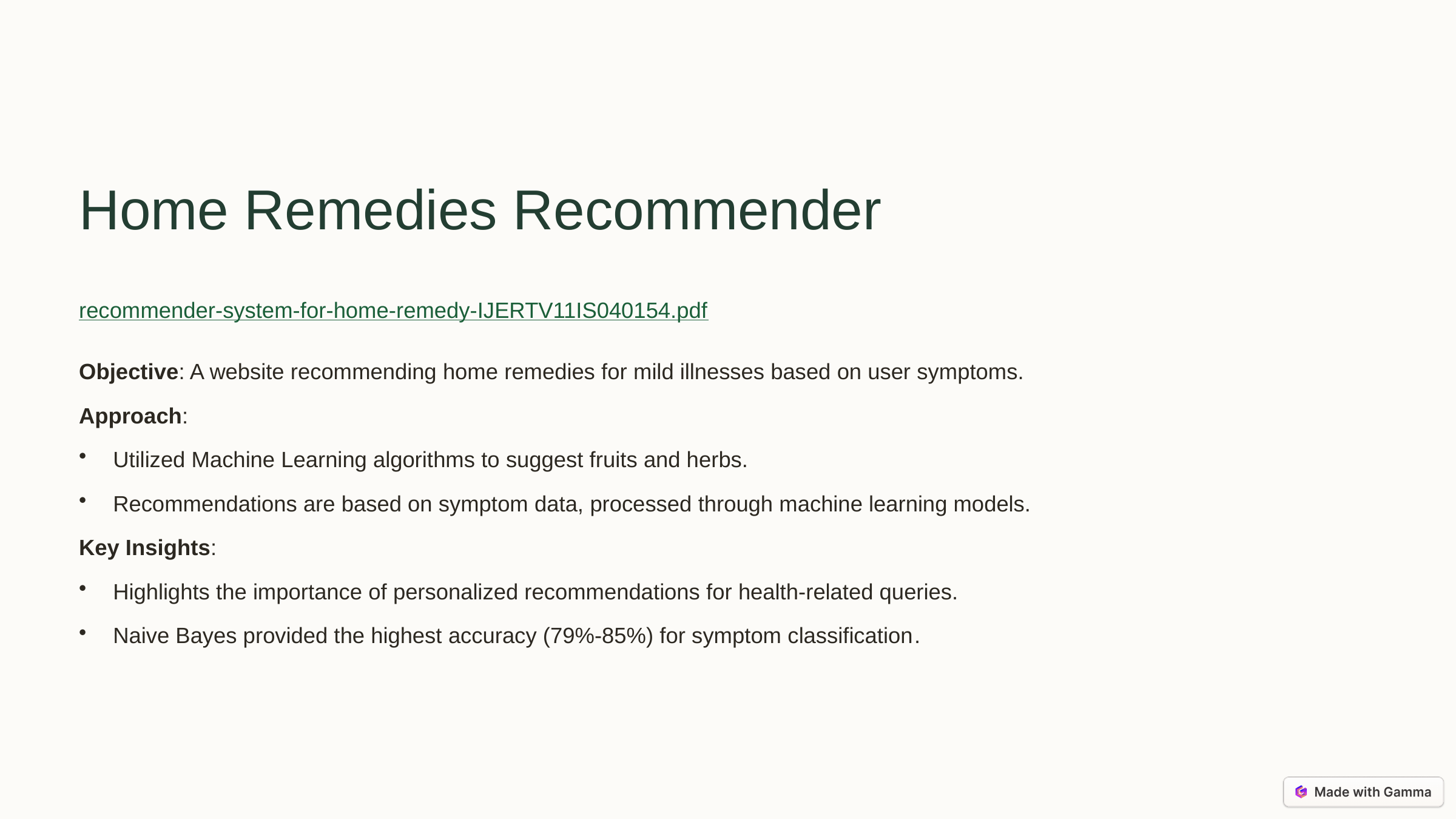

Home Remedies Recommender
recommender-system-for-home-remedy-IJERTV11IS040154.pdf
Objective: A website recommending home remedies for mild illnesses based on user symptoms.
Approach:
Utilized Machine Learning algorithms to suggest fruits and herbs.
Recommendations are based on symptom data, processed through machine learning models.
Key Insights:
Highlights the importance of personalized recommendations for health-related queries.
Naive Bayes provided the highest accuracy (79%-85%) for symptom classification​.